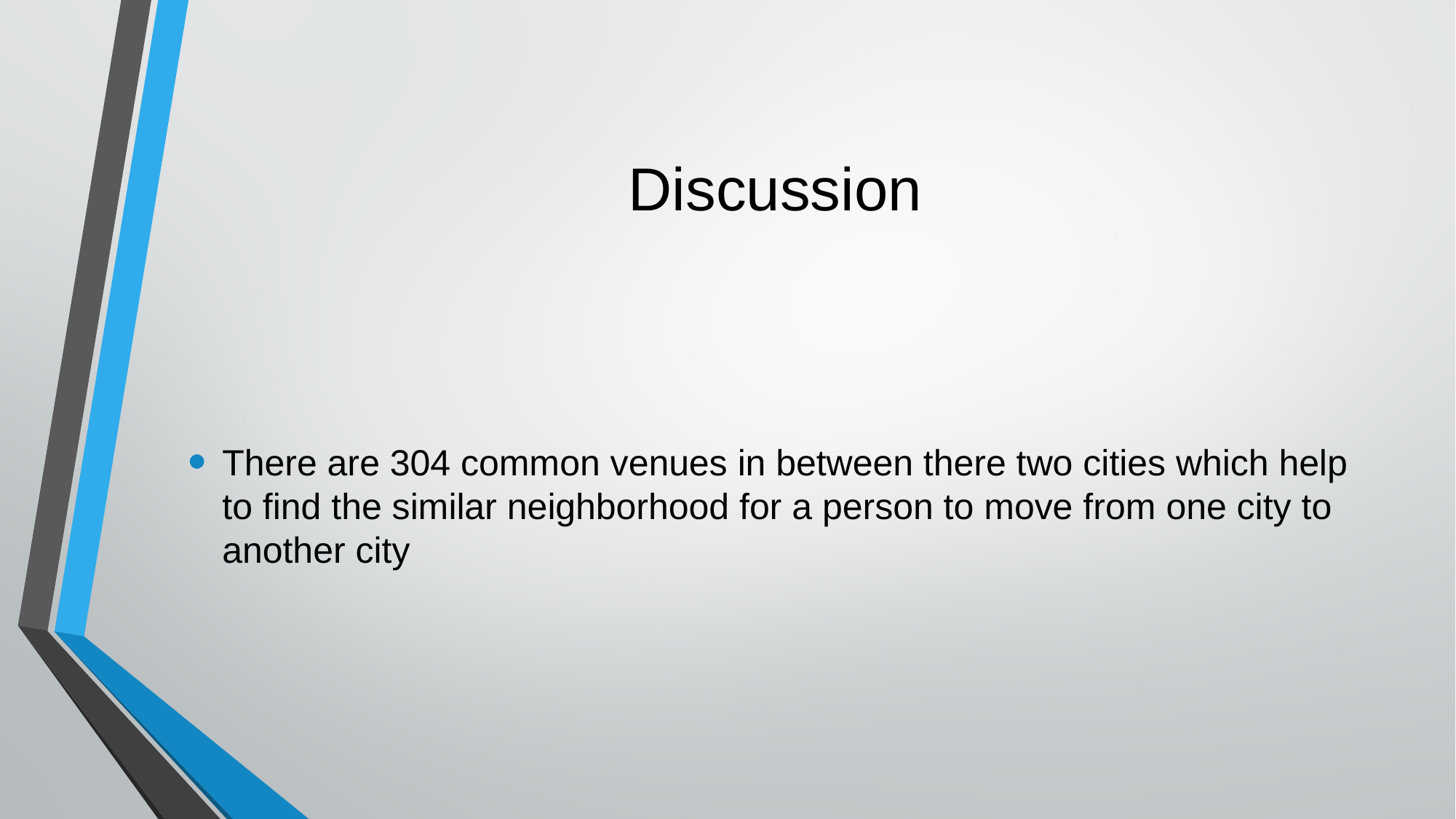

# Discussion
There are 304 common venues in between there two cities which help to find the similar neighborhood for a person to move from one city to another city